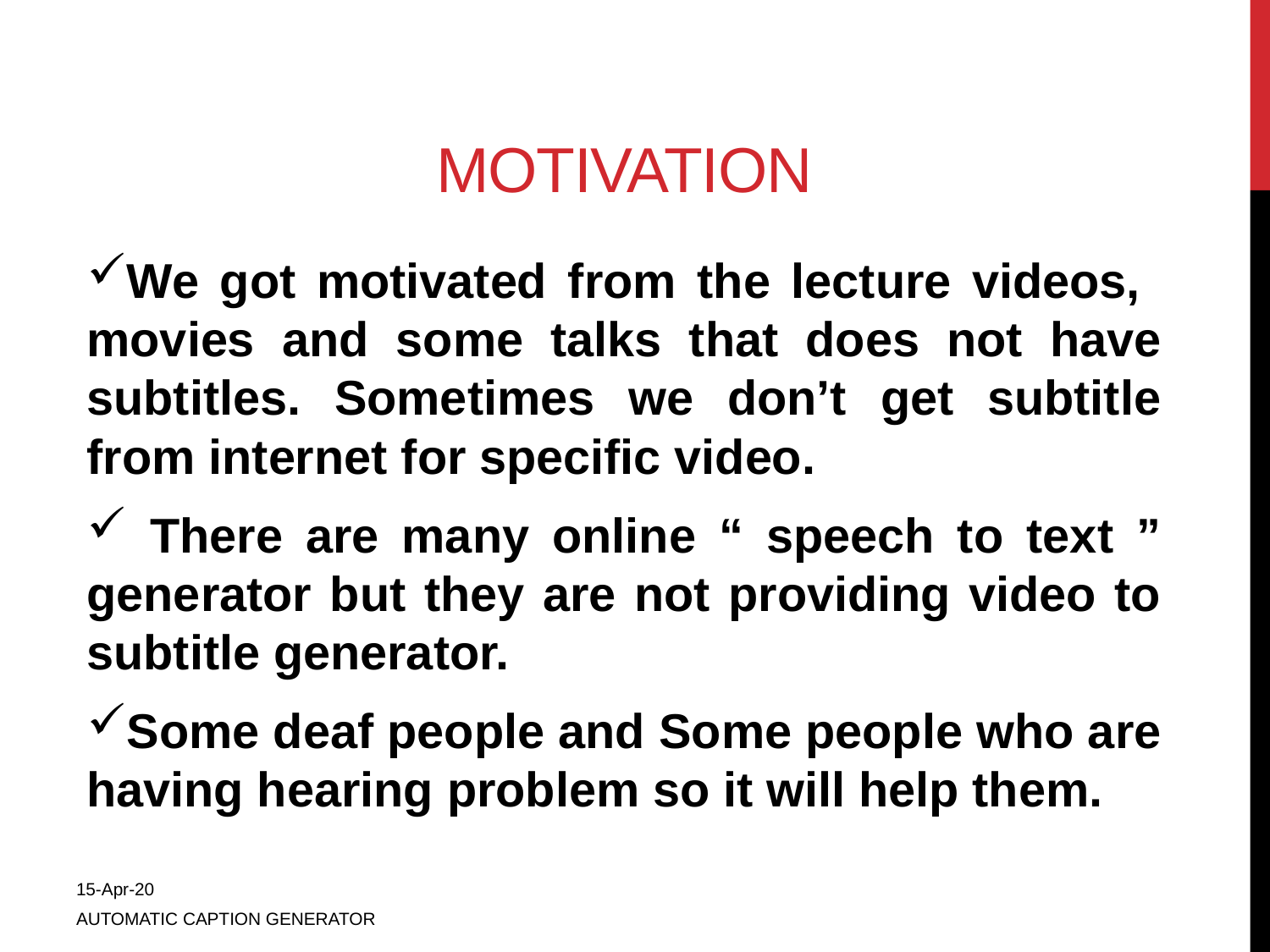

# motivation
We got motivated from the lecture videos,  movies and some talks that does not have subtitles. Sometimes we don’t get subtitle from internet for specific video.
 There are many online “ speech to text ” generator but they are not providing video to subtitle generator.
Some deaf people and Some people who are having hearing problem so it will help them.

15-Apr-20
AUTOMATIC CAPTION GENERATOR